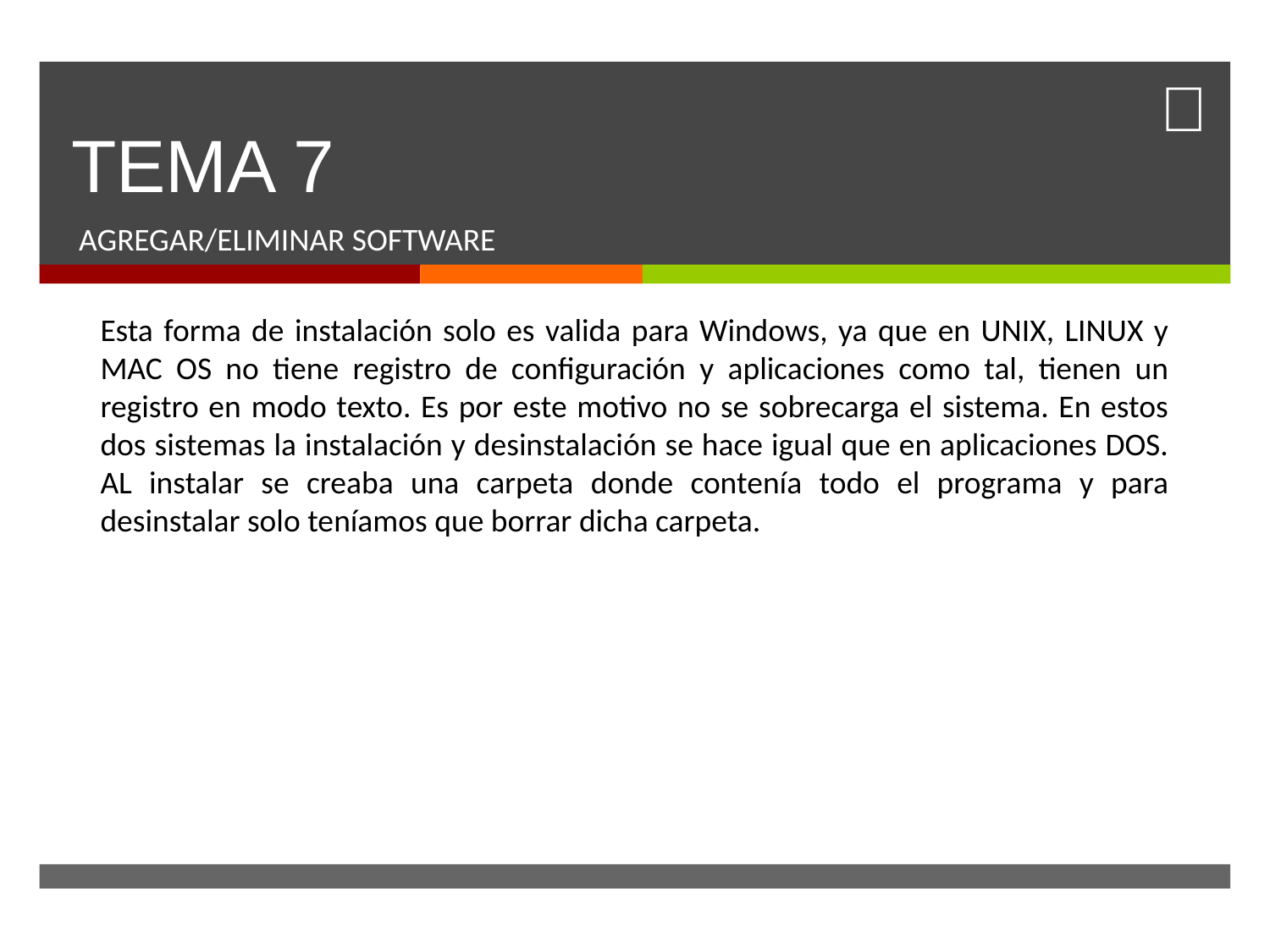

# TEMA 7
AGREGAR/ELIMINAR SOFTWARE
Esta forma de instalación solo es valida para Windows, ya que en UNIX, LINUX y MAC OS no tiene registro de configuración y aplicaciones como tal, tienen un registro en modo texto. Es por este motivo no se sobrecarga el sistema. En estos dos sistemas la instalación y desinstalación se hace igual que en aplicaciones DOS. AL instalar se creaba una carpeta donde contenía todo el programa y para desinstalar solo teníamos que borrar dicha carpeta.